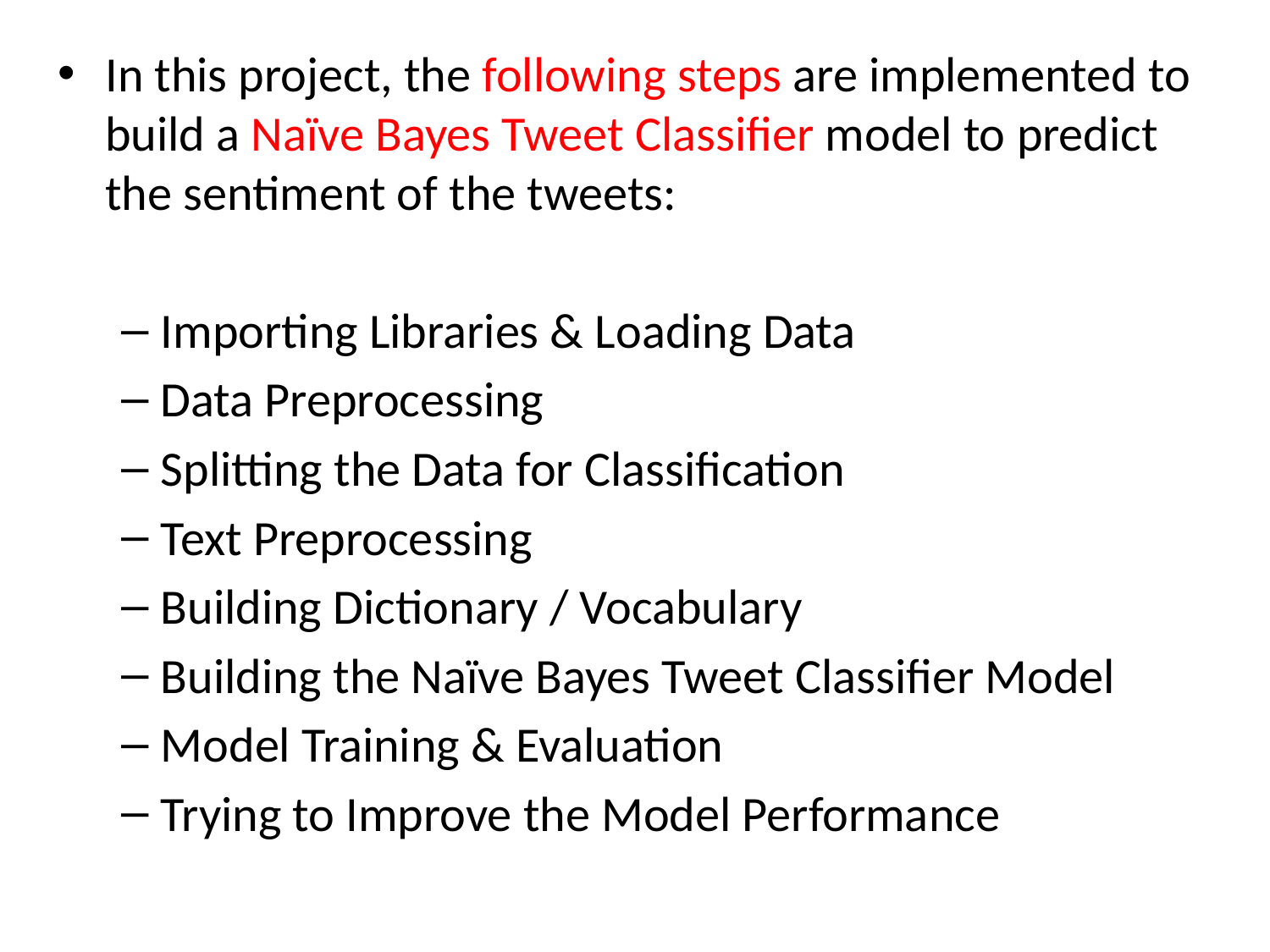

In this project, the following steps are implemented to build a Naïve Bayes Tweet Classifier model to predict the sentiment of the tweets:

Importing Libraries & Loading Data
Data Preprocessing
Splitting the Data for Classification
Text Preprocessing
Building Dictionary / Vocabulary
Building the Naïve Bayes Tweet Classifier Model
Model Training & Evaluation
Trying to Improve the Model Performance